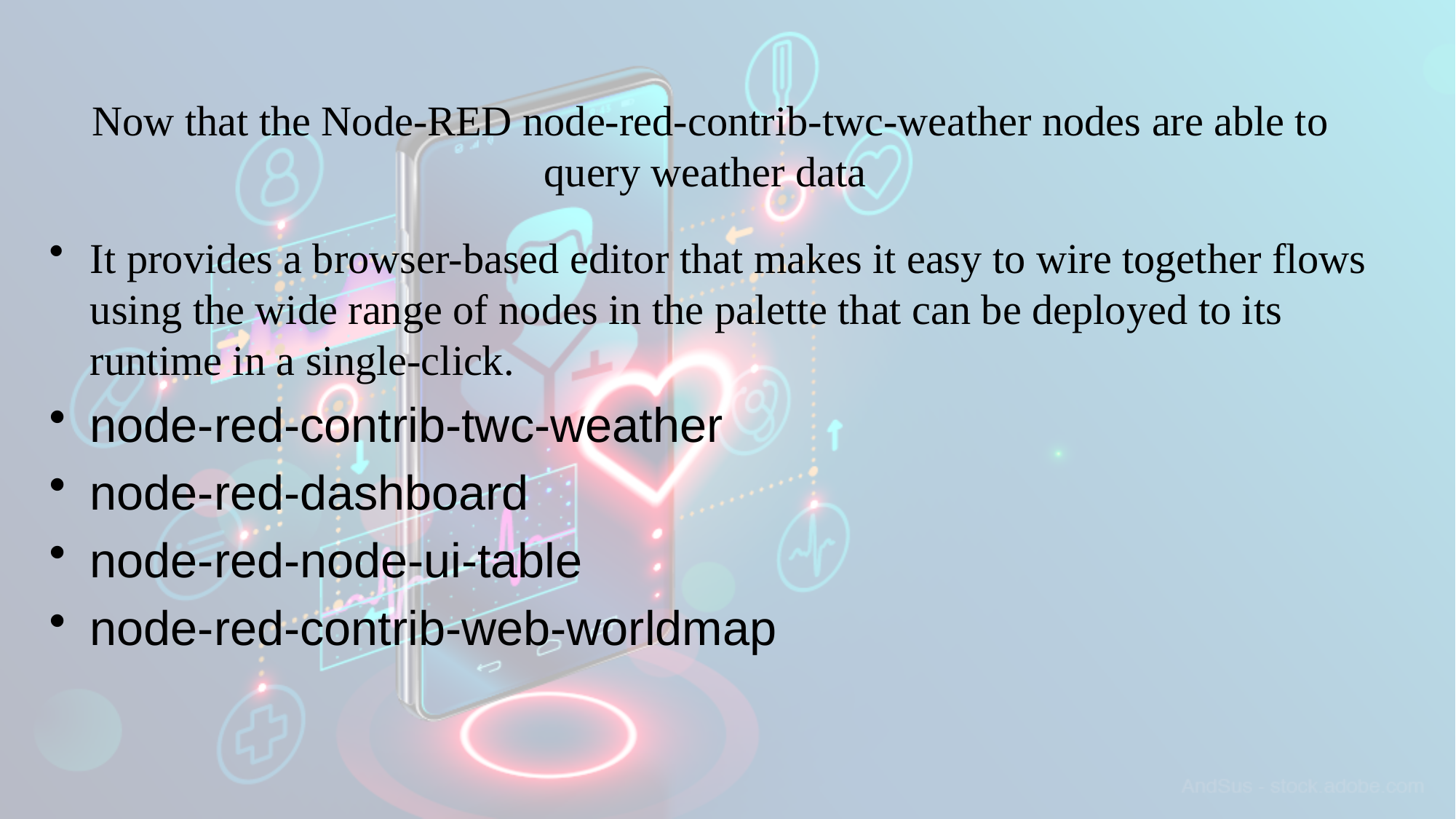

# Now that the Node-RED node-red-contrib-twc-weather nodes are able to query weather data
It provides a browser-based editor that makes it easy to wire together flows using the wide range of nodes in the palette that can be deployed to its runtime in a single-click.
node-red-contrib-twc-weather
node-red-dashboard
node-red-node-ui-table
node-red-contrib-web-worldmap